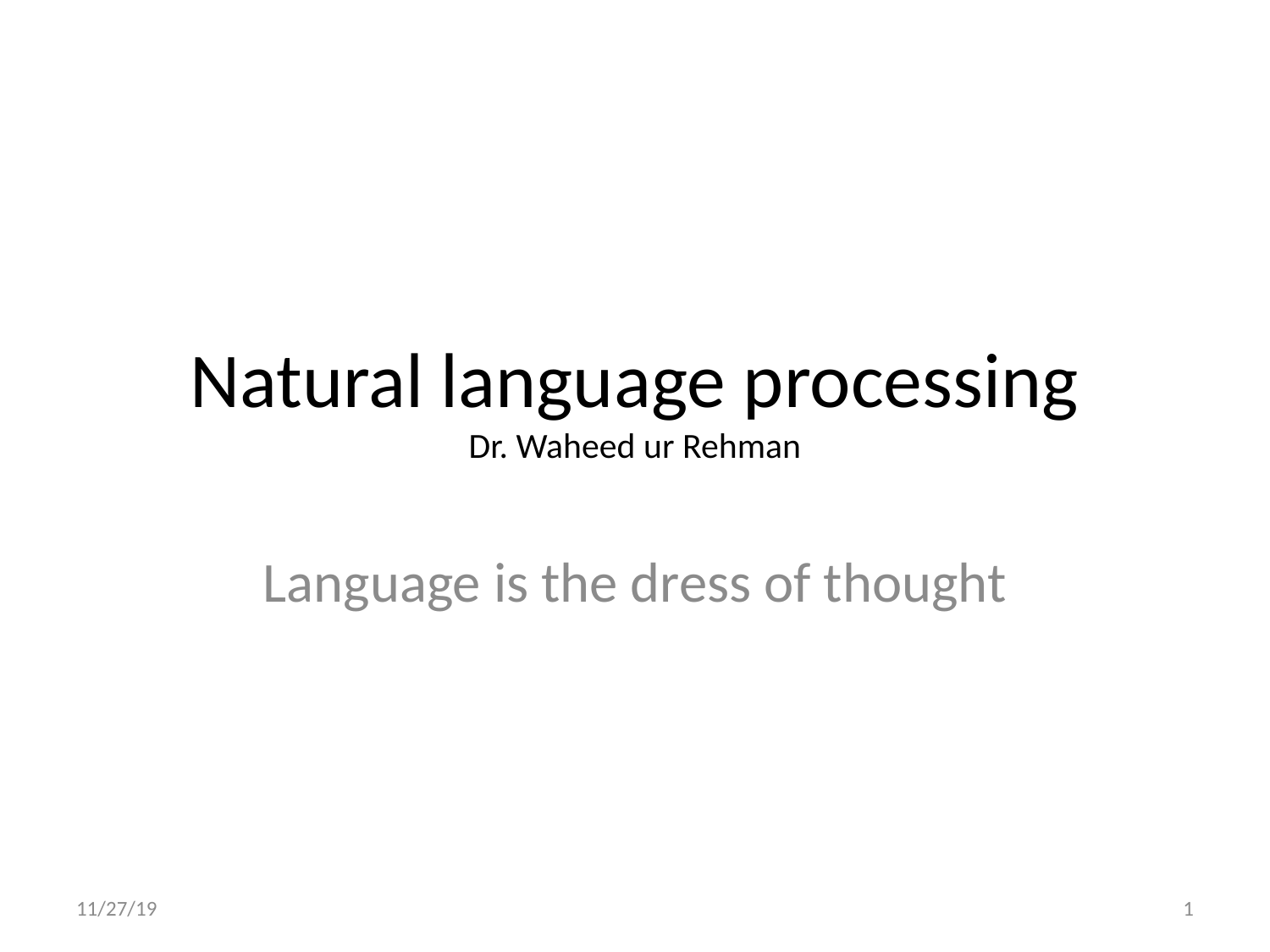

# Natural language processing Dr. Waheed ur Rehman
Language is the dress of thought
11/27/19
1